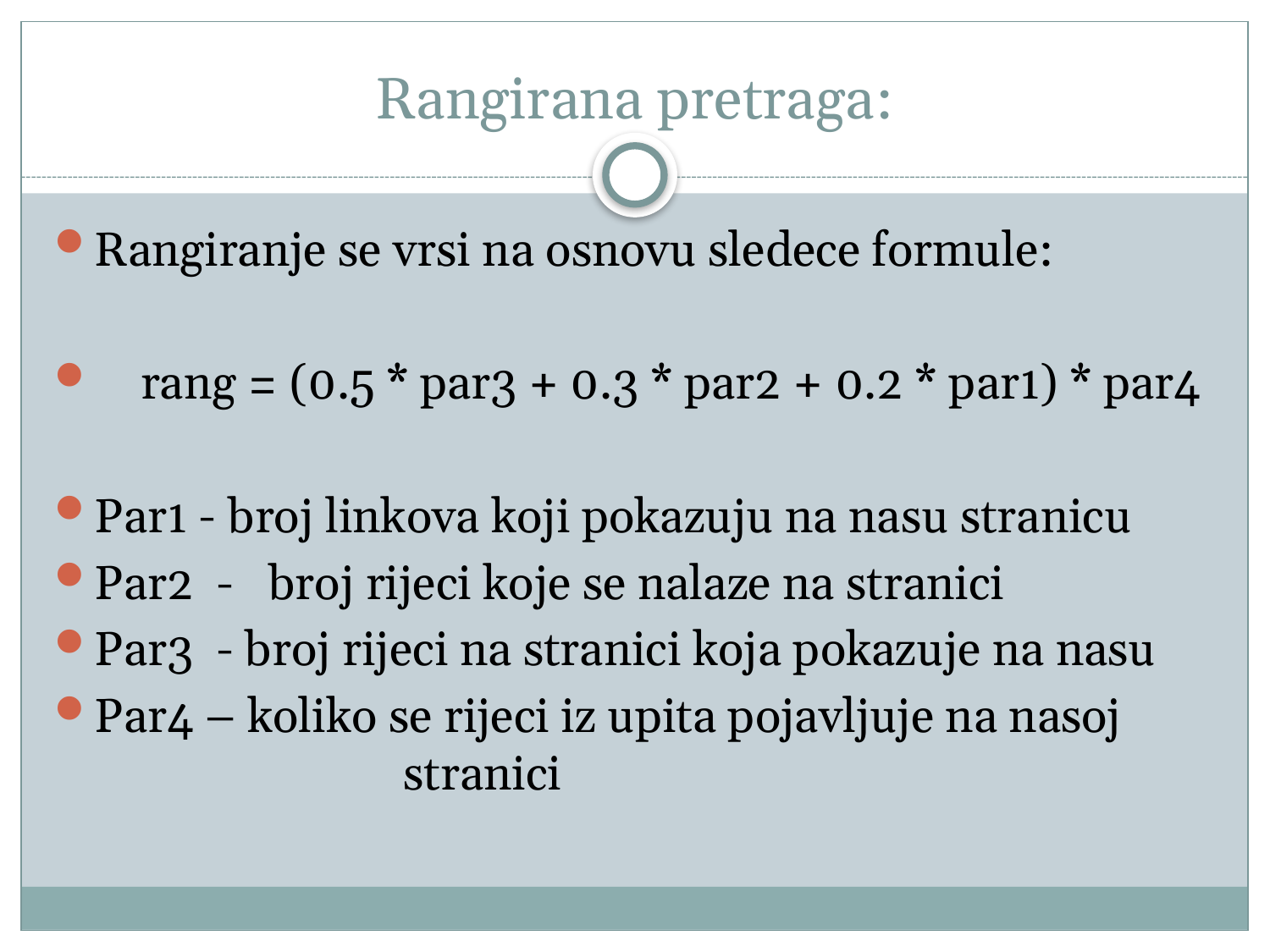

# Rangirana pretraga:
Rangiranje se vrsi na osnovu sledece formule:

    rang = (0.5 * par3 + 0.3 * par2 + 0.2 * par1) * par4

Par1 - broj linkova koji pokazuju na nasu stranicu
Par2  -   broj rijeci koje se nalaze na stranici
Par3  - broj rijeci na stranici koja pokazuje na nasu
Par4 – koliko se rijeci iz upita pojavljuje na nasoj 		     stranici